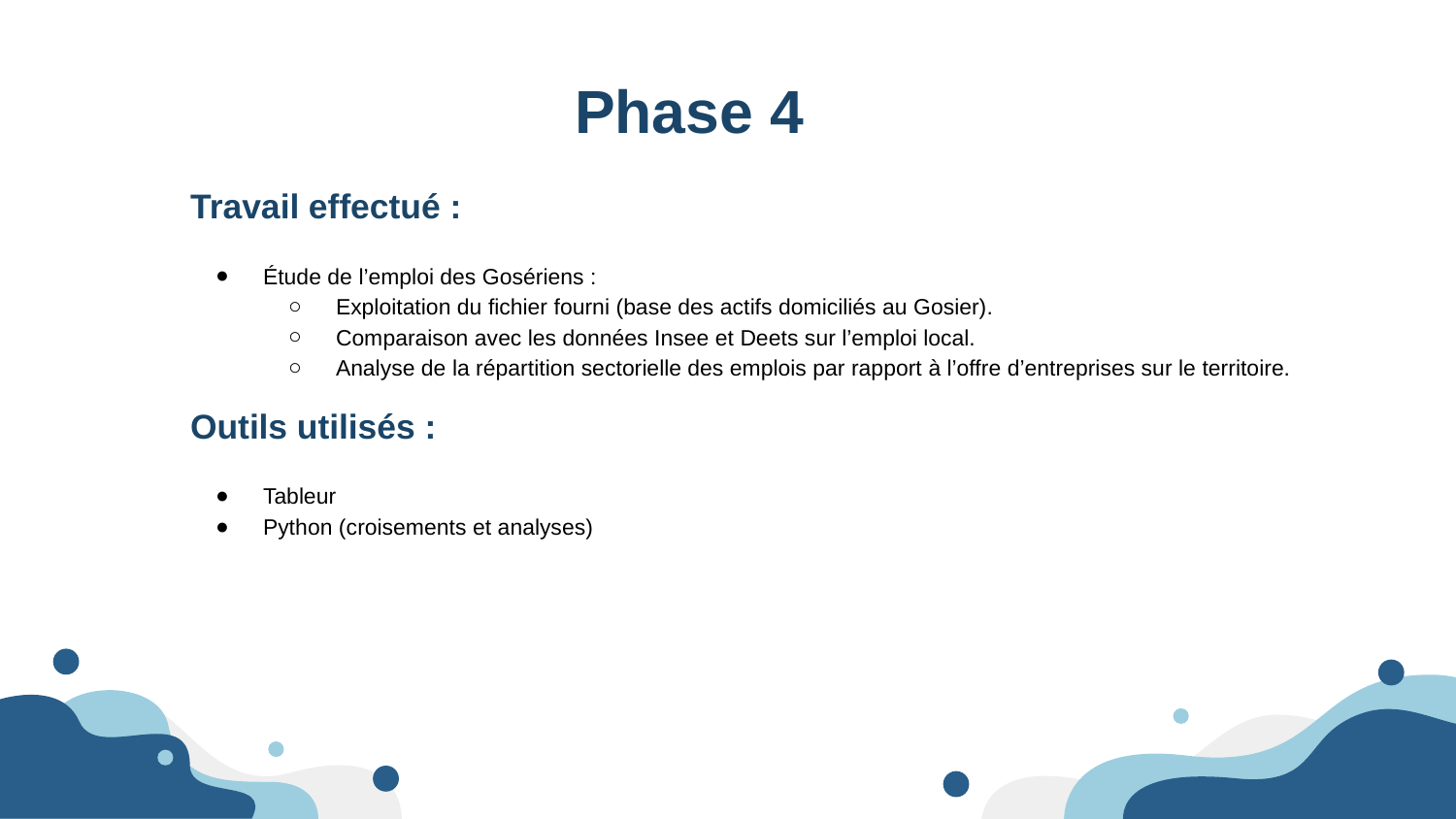

Phase 4
Travail effectué :
Étude de l’emploi des Gosériens :
Exploitation du fichier fourni (base des actifs domiciliés au Gosier).
Comparaison avec les données Insee et Deets sur l’emploi local.
Analyse de la répartition sectorielle des emplois par rapport à l’offre d’entreprises sur le territoire.
Outils utilisés :
Tableur
Python (croisements et analyses)